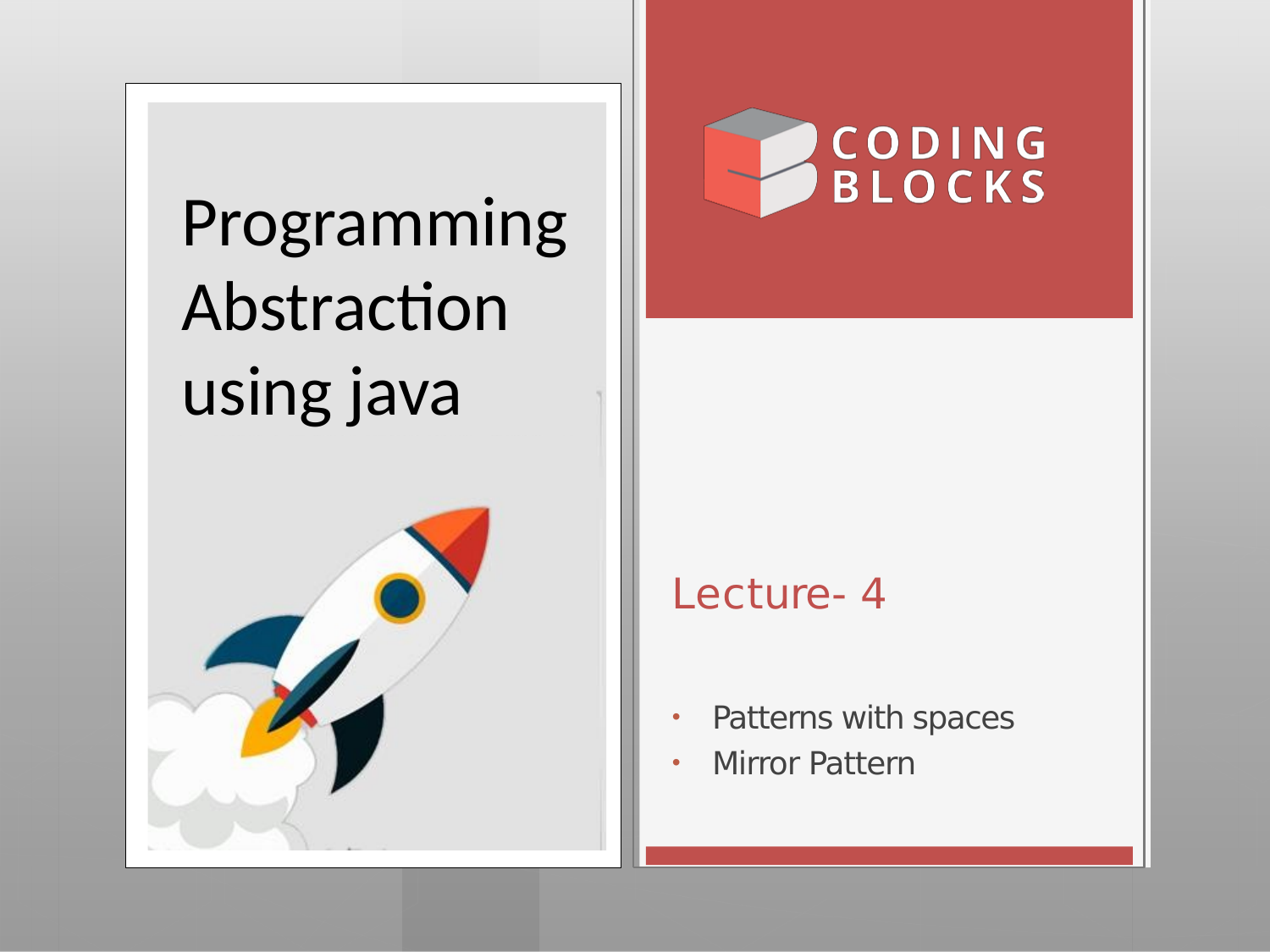

Programming Abstraction using java

# Lecture- 4
Patterns with spaces
Mirror Pattern